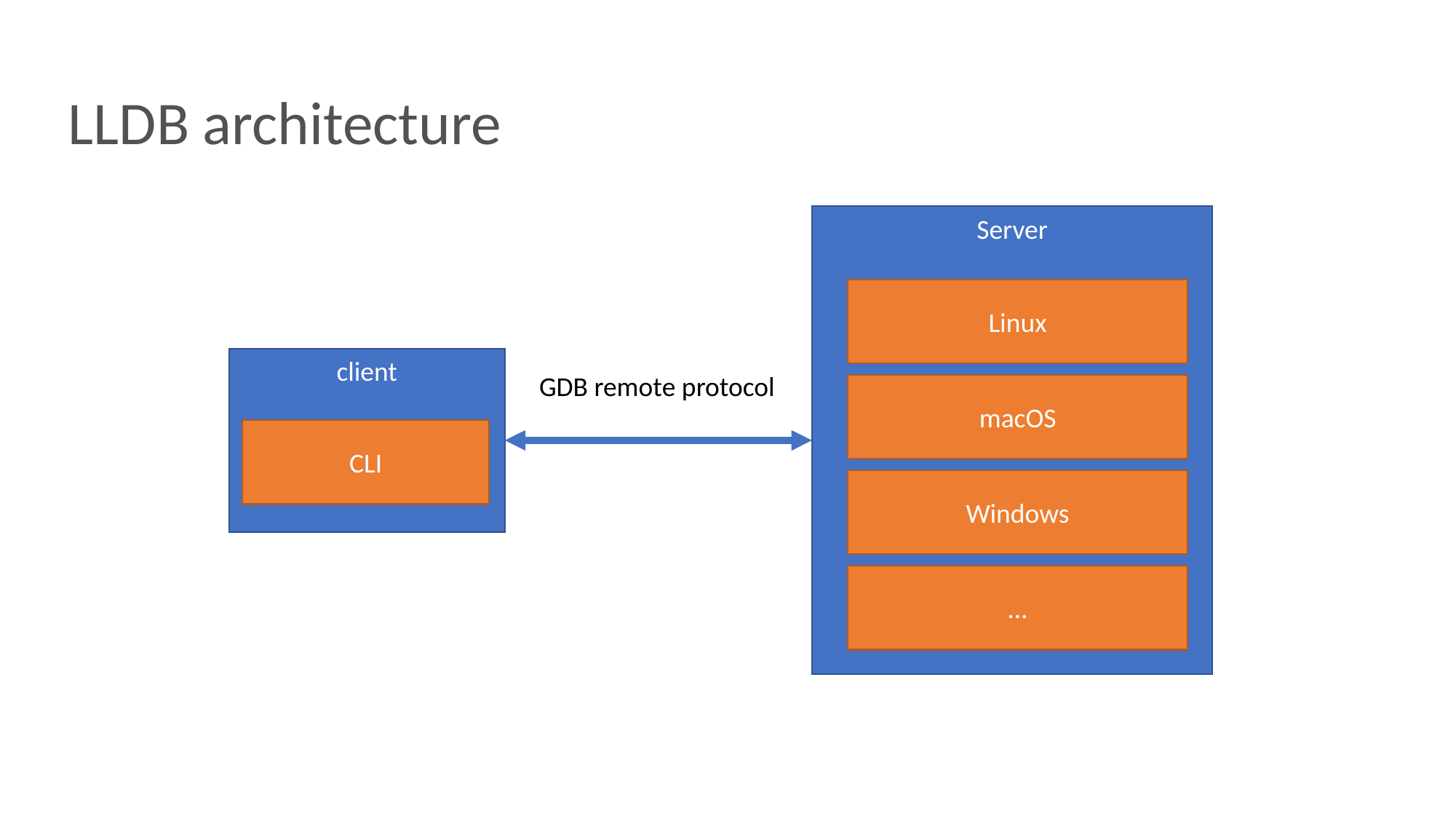

# LLDB architecture
Server
Linux
client
GDB remote protocol
macOS
CLI
Windows
…